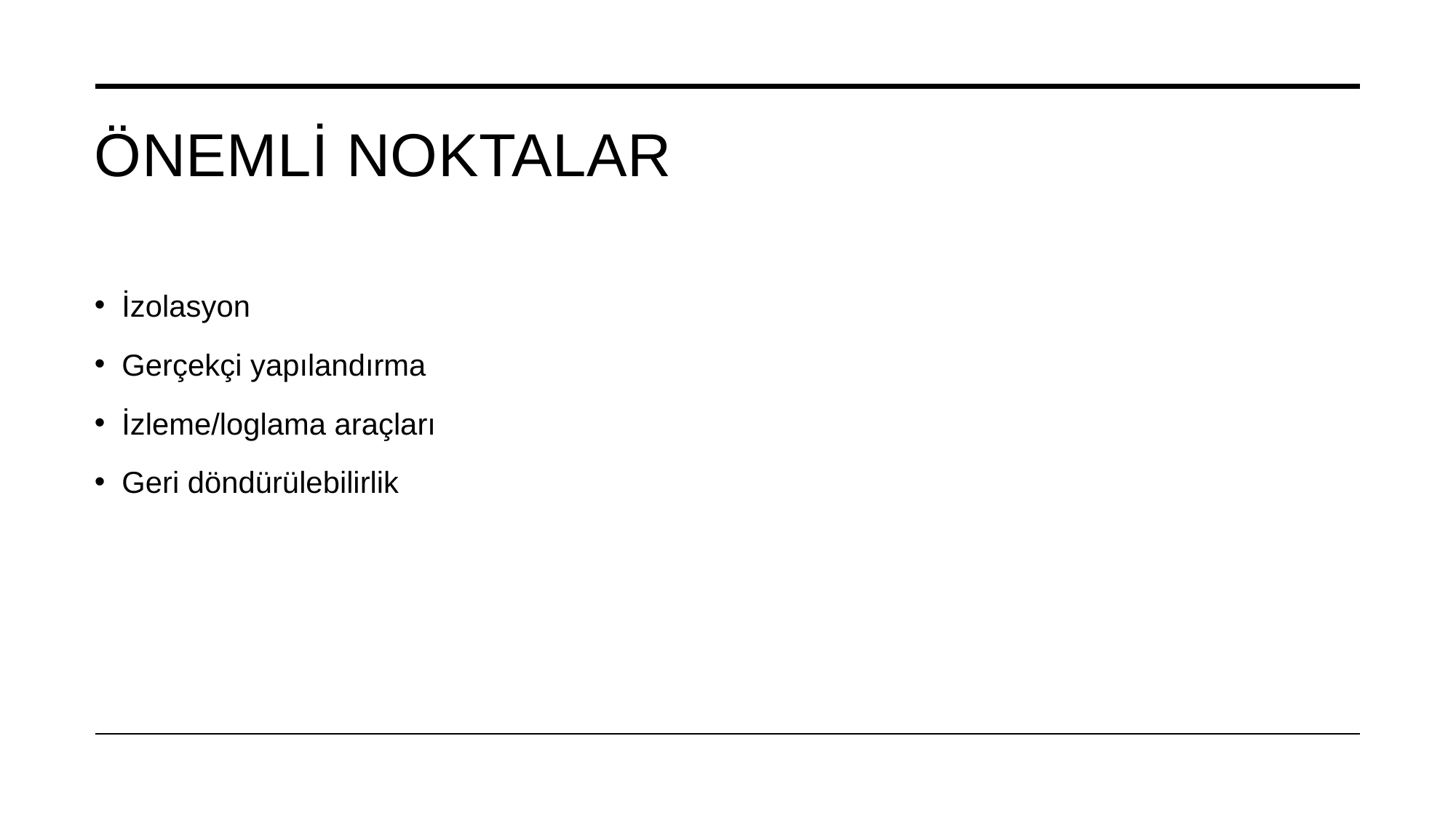

# Önemli noktalar
İzolasyon
Gerçekçi yapılandırma
İzleme/loglama araçları
Geri döndürülebilirlik